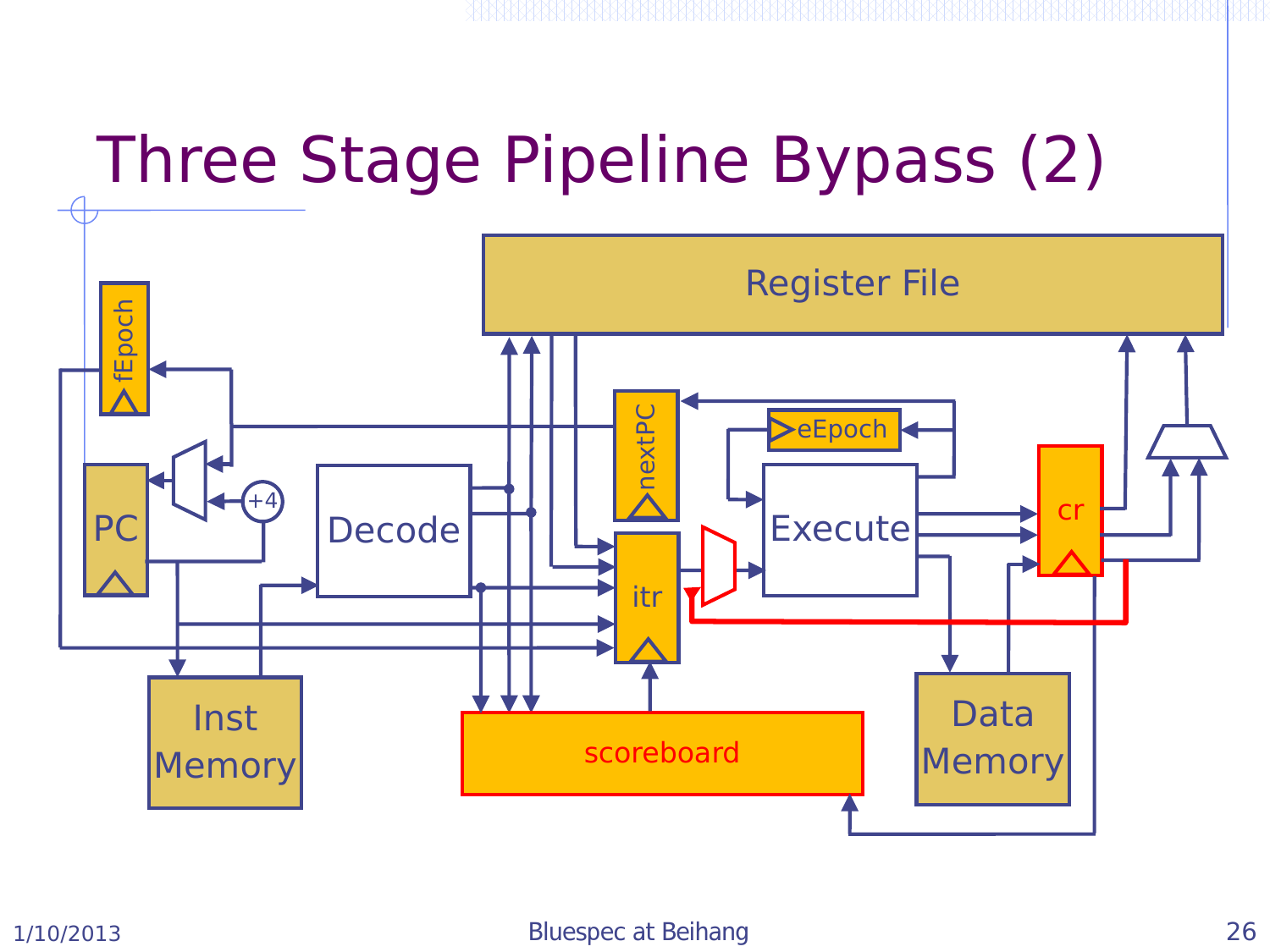

Three Stage Pipeline Bypass (2)
Register File
  fEpoch

  eEpoch

  nextPC

cr

PC

Execute
Decode

+4

itr

Data
Memory
Inst
Memory
scoreboard

1/10/2013
Bluespec at Beihang
26